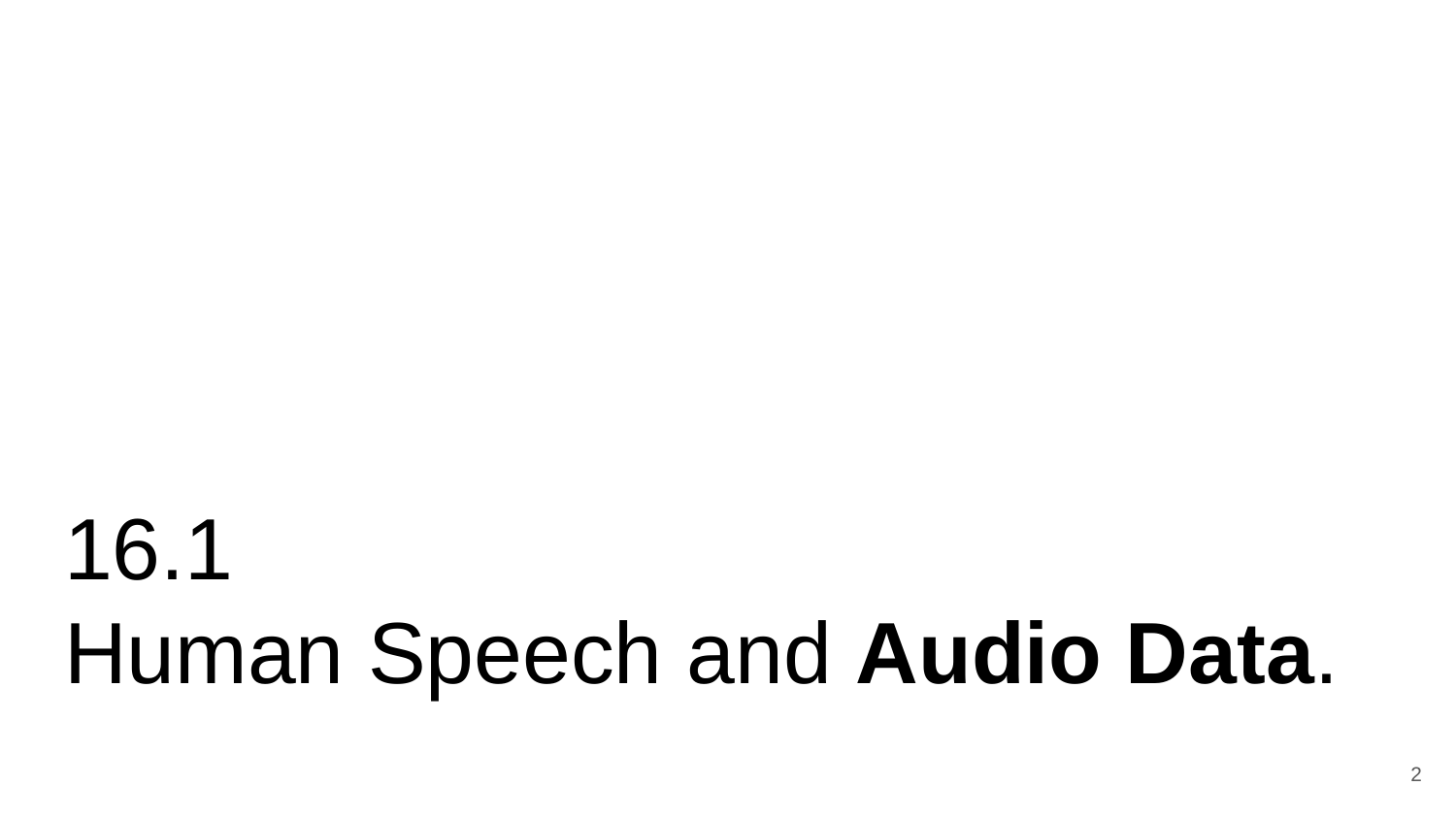

# 16.1
Human Speech and Audio Data.
2